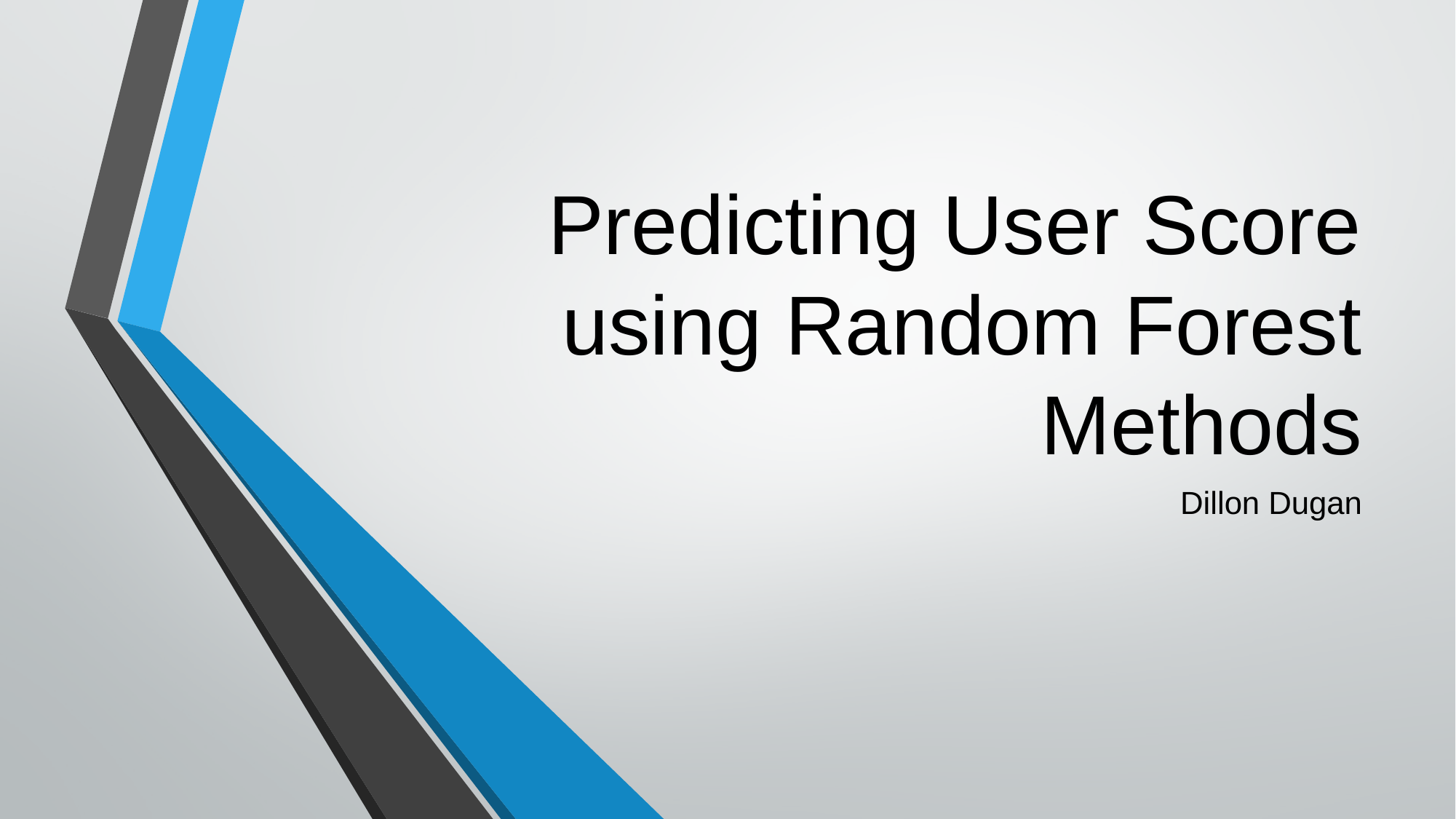

# Predicting User Score using Random Forest Methods
Dillon Dugan